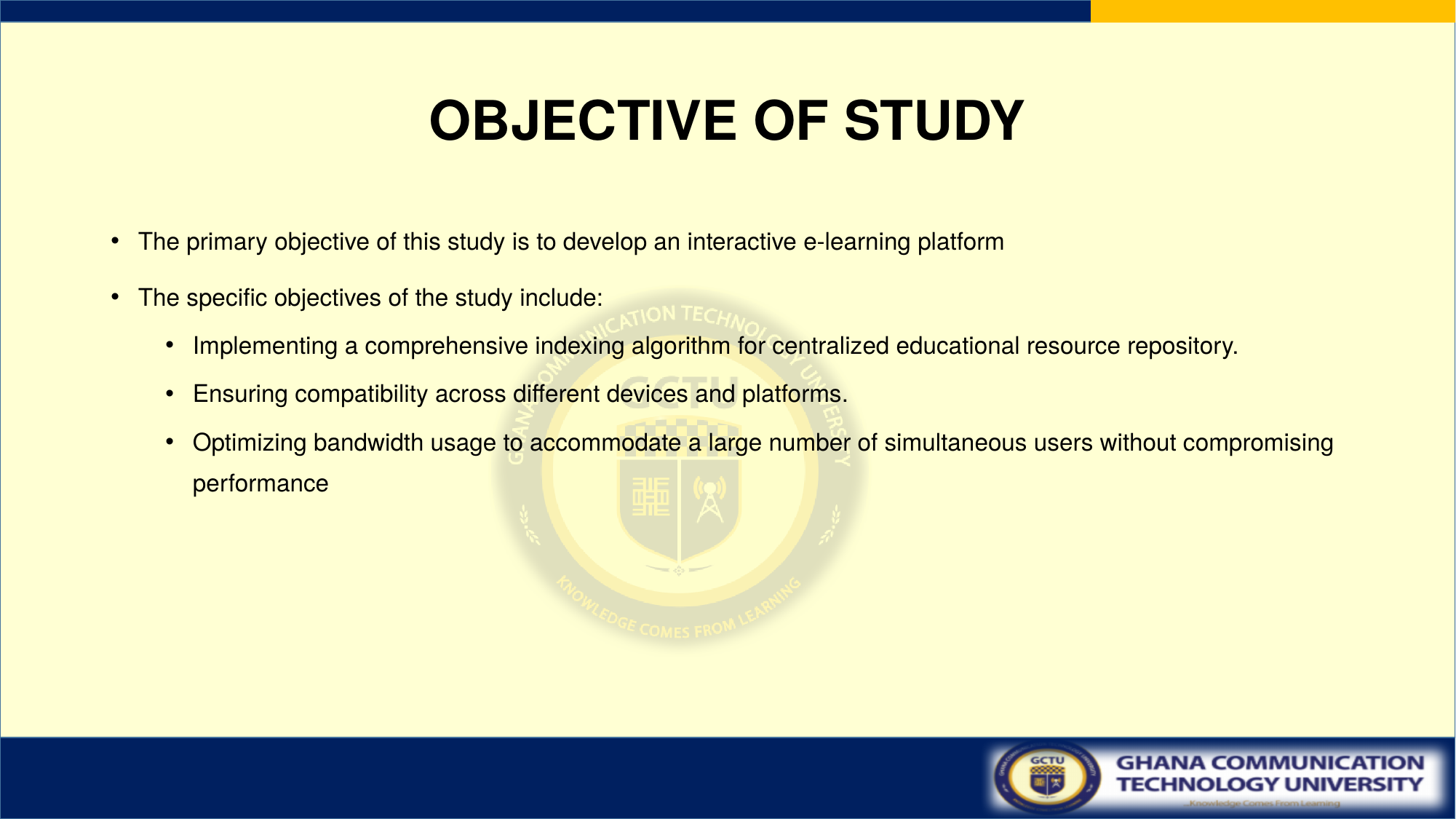

# OBJECTIVE OF STUDY
The primary objective of this study is to develop an interactive e-learning platform
The specific objectives of the study include:
Implementing a comprehensive indexing algorithm for centralized educational resource repository.
Ensuring compatibility across different devices and platforms.
Optimizing bandwidth usage to accommodate a large number of simultaneous users without compromising performance